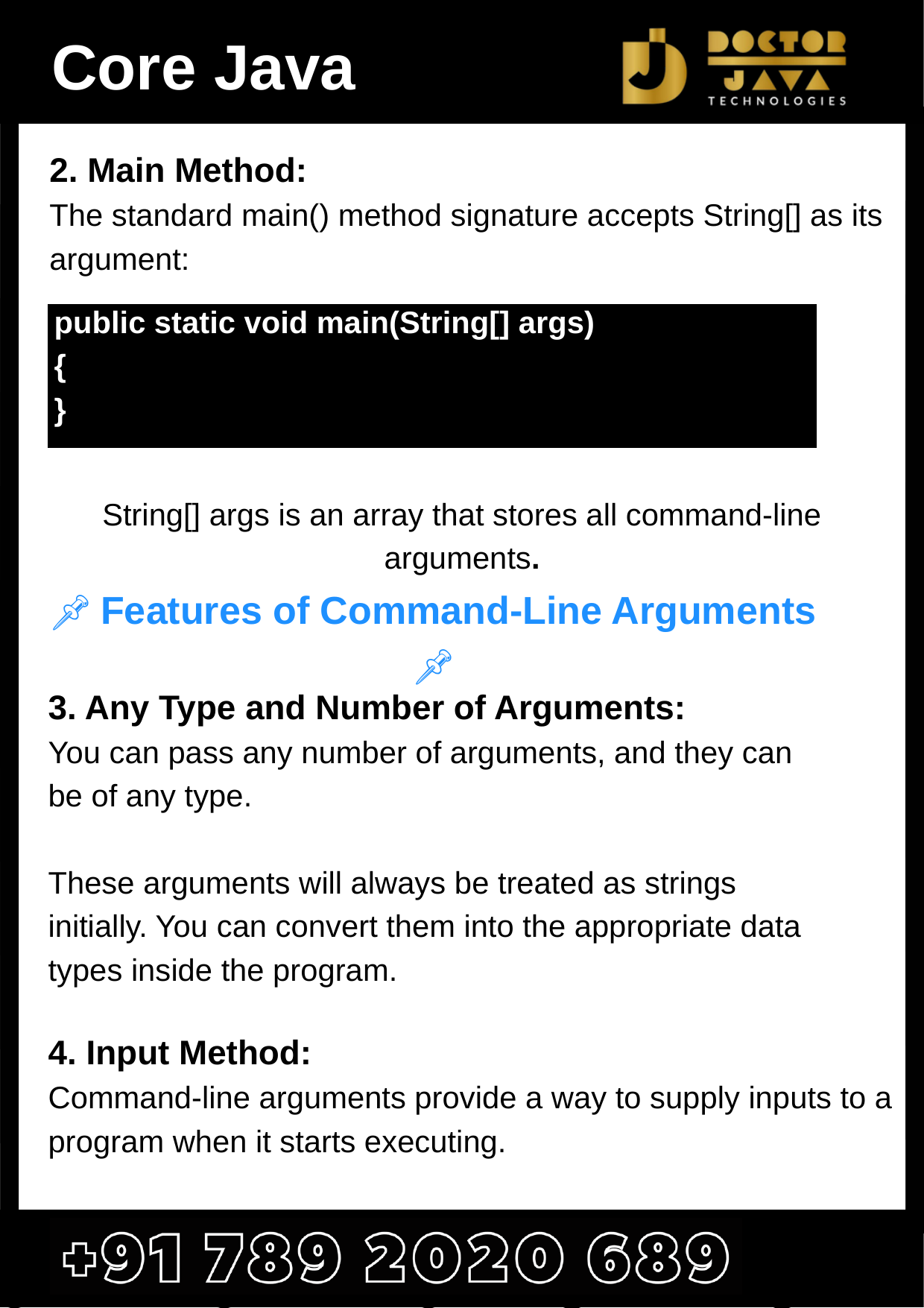

Core Java

2. Main Method:
The standard main() method signature accepts String[] as its argument:

public static void main(String[] args)
{
}
String[] args is an array that stores all command-line arguments.
📌 Features of Command-Line Arguments 📌

3. Any Type and Number of Arguments:
You can pass any number of arguments, and they can be of any type.

These arguments will always be treated as strings initially. You can convert them into the appropriate data types inside the program.
4. Input Method:
Command-line arguments provide a way to supply inputs to a program when it starts executing.